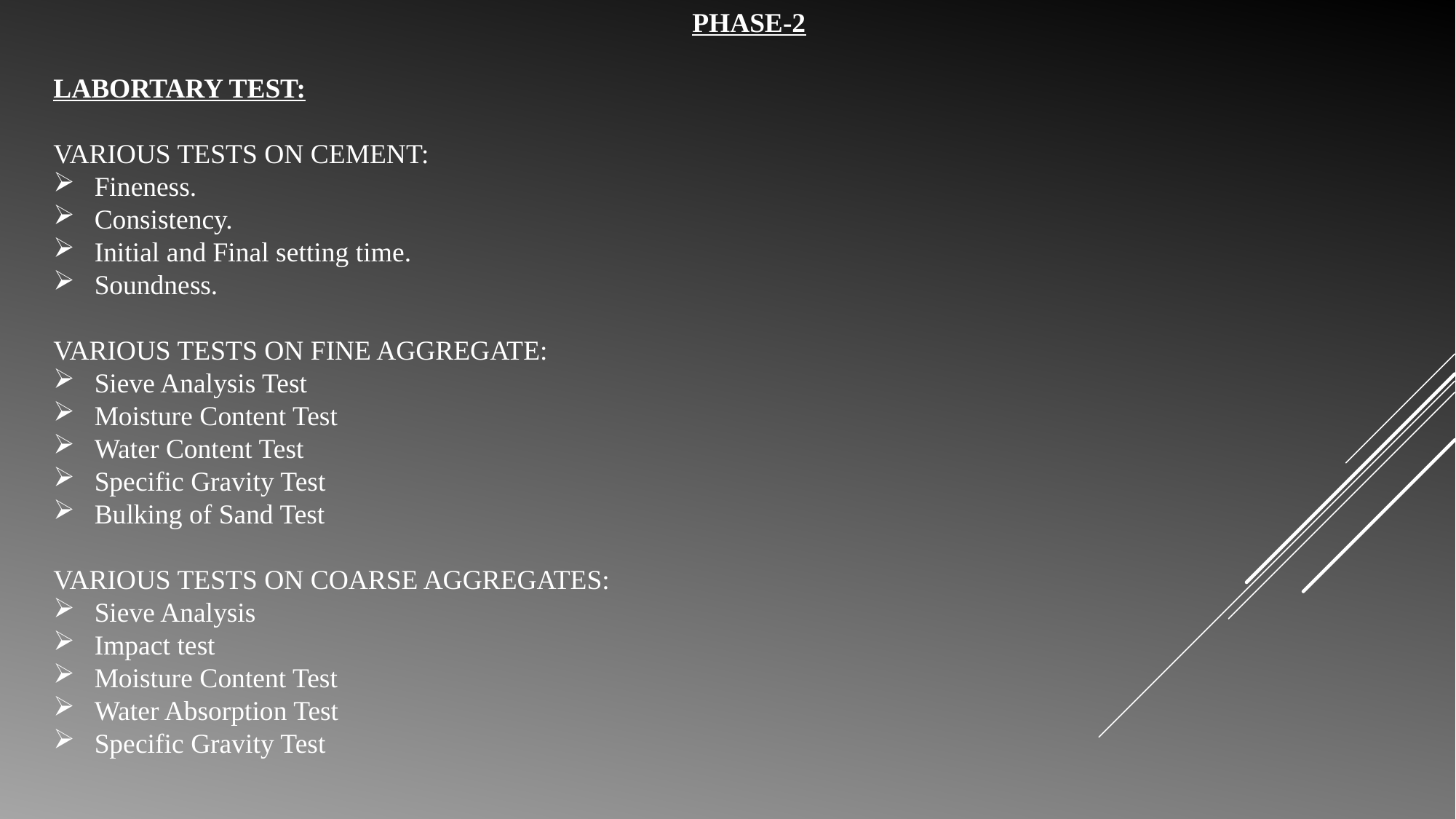

PHASE-2

LABORTARY TEST:

VARIOUS TESTS ON CEMENT:
 Fineness.
 Consistency.
 Initial and Final setting time.
 Soundness.

VARIOUS TESTS ON FINE AGGREGATE:
 Sieve Analysis Test
 Moisture Content Test
 Water Content Test
 Specific Gravity Test
 Bulking of Sand Test

VARIOUS TESTS ON COARSE AGGREGATES:
 Sieve Analysis
 Impact test
 Moisture Content Test
 Water Absorption Test
 Specific Gravity Test